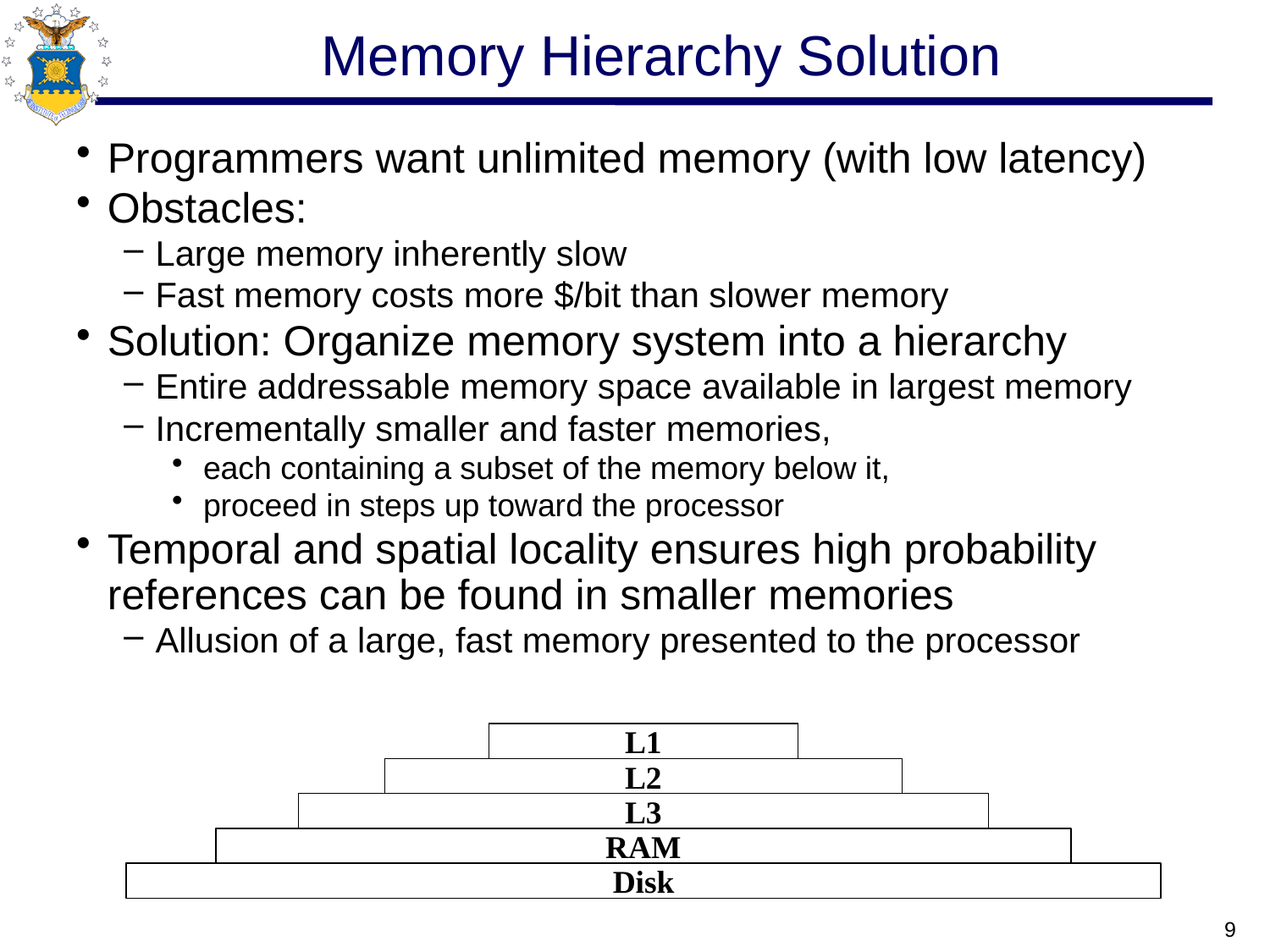

# Memory Hierarchy Solution
Programmers want unlimited memory (with low latency)
Obstacles:
Large memory inherently slow
Fast memory costs more $/bit than slower memory
Solution: Organize memory system into a hierarchy
Entire addressable memory space available in largest memory
Incrementally smaller and faster memories,
each containing a subset of the memory below it,
proceed in steps up toward the processor
Temporal and spatial locality ensures high probability references can be found in smaller memories
Allusion of a large, fast memory presented to the processor
L1
L2
L3
RAM
Disk
9